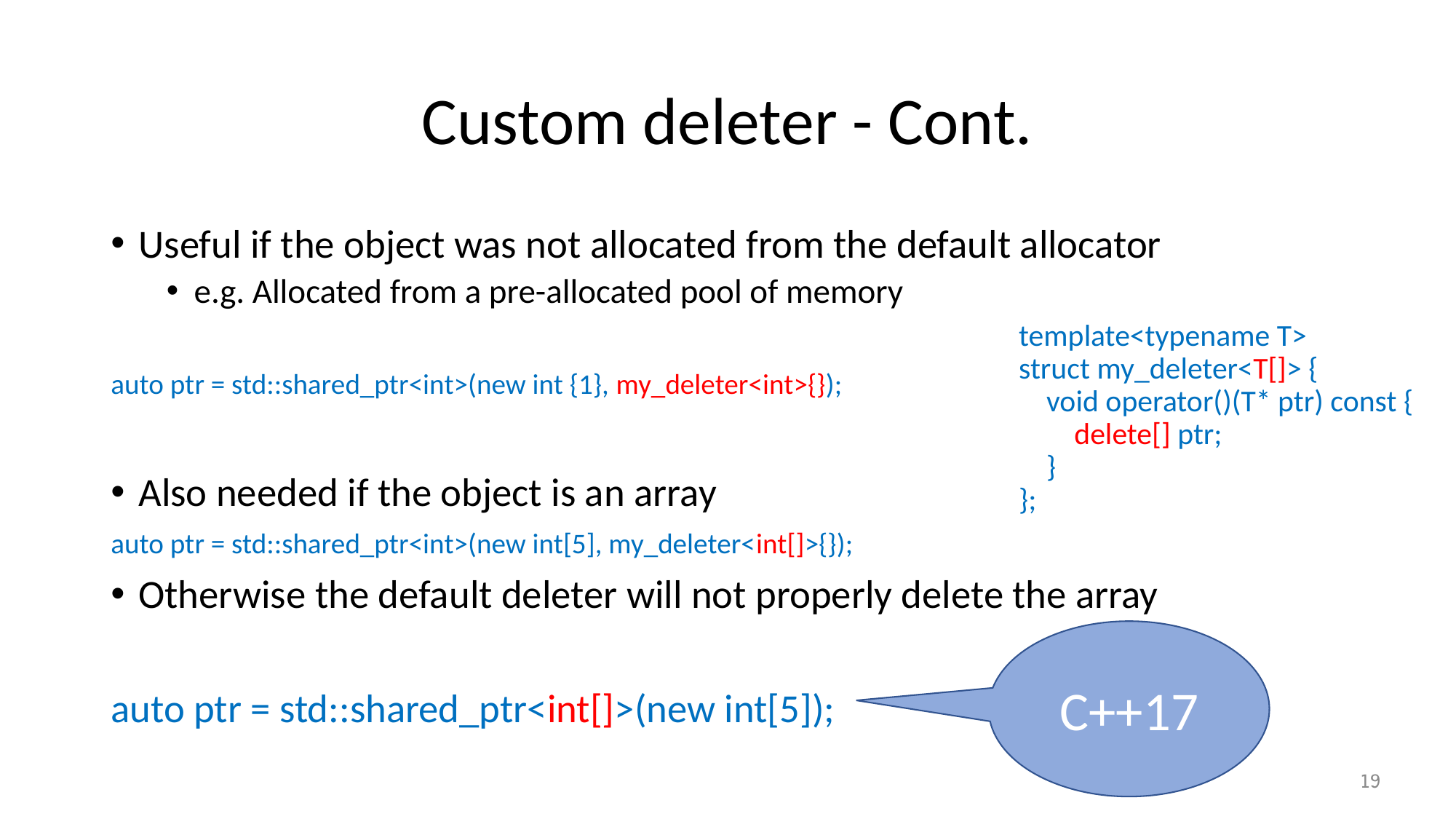

# Custom deleter - Cont.
Useful if the object was not allocated from the default allocator
e.g. Allocated from a pre-allocated pool of memory

auto ptr = std::shared_ptr<int>(new int {1}, my_deleter<int>{});

Also needed if the object is an array
auto ptr = std::shared_ptr<int>(new int[5], my_deleter<int[]>{});
Otherwise the default deleter will not properly delete the array

auto ptr = std::shared_ptr<int[]>(new int[5]);
template<typename T>
struct my_deleter<T[]> {
    void operator()(T* ptr) const {
        delete[] ptr;
    }
};
C++17
19